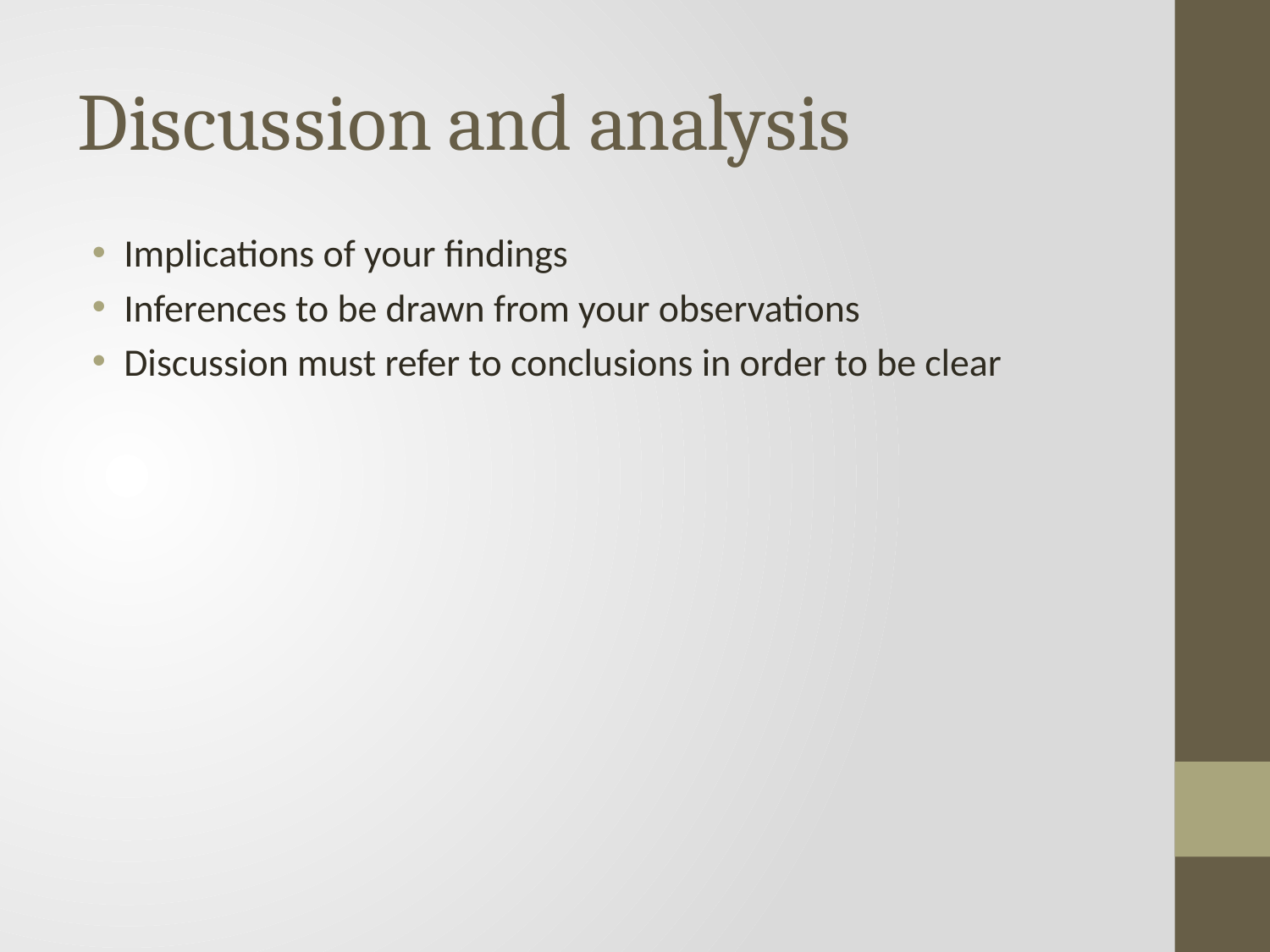

# Discussion and analysis
Implications of your findings
Inferences to be drawn from your observations
Discussion must refer to conclusions in order to be clear